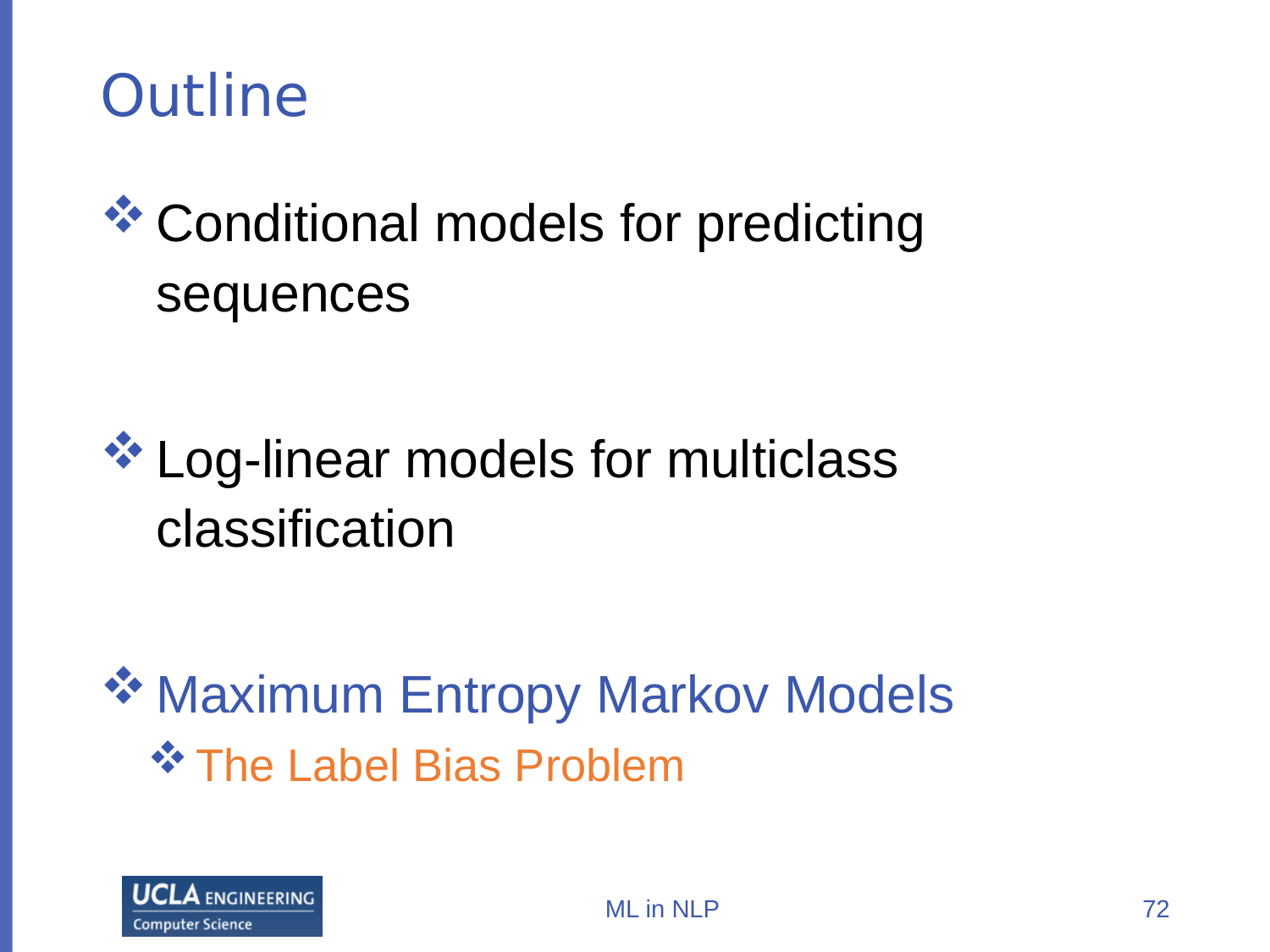

# Outline
Conditional models for predicting sequences

Log-linear models for multiclass classification

Maximum Entropy Markov Models
The Label Bias Problem
ML in NLP
72